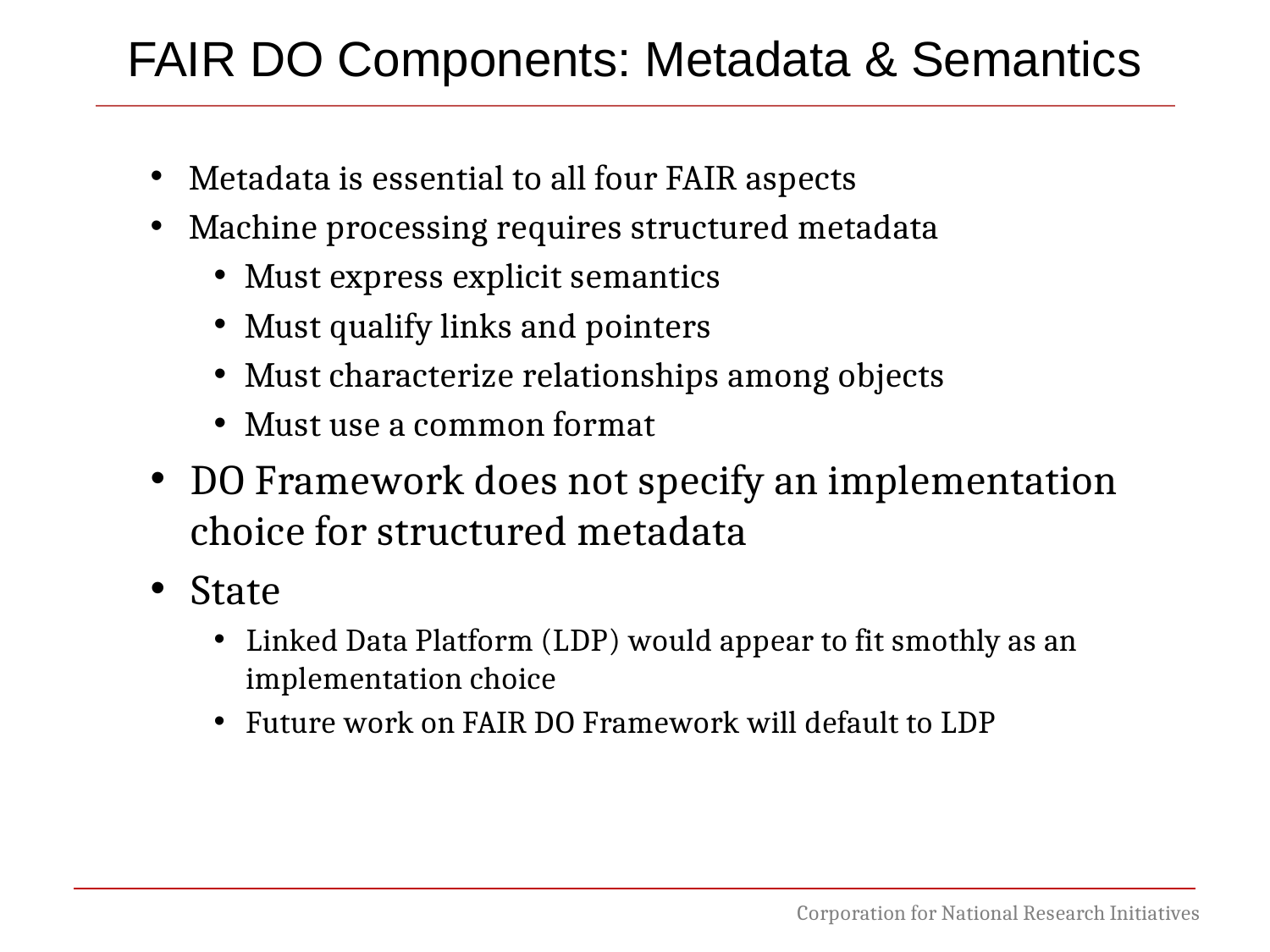

FAIR DO Components: Metadata & Semantics
Metadata is essential to all four FAIR aspects
Machine processing requires structured metadata
Must express explicit semantics
Must qualify links and pointers
Must characterize relationships among objects
Must use a common format
DO Framework does not specify an implementation choice for structured metadata
State
Linked Data Platform (LDP) would appear to fit smothly as an implementation choice
Future work on FAIR DO Framework will default to LDP